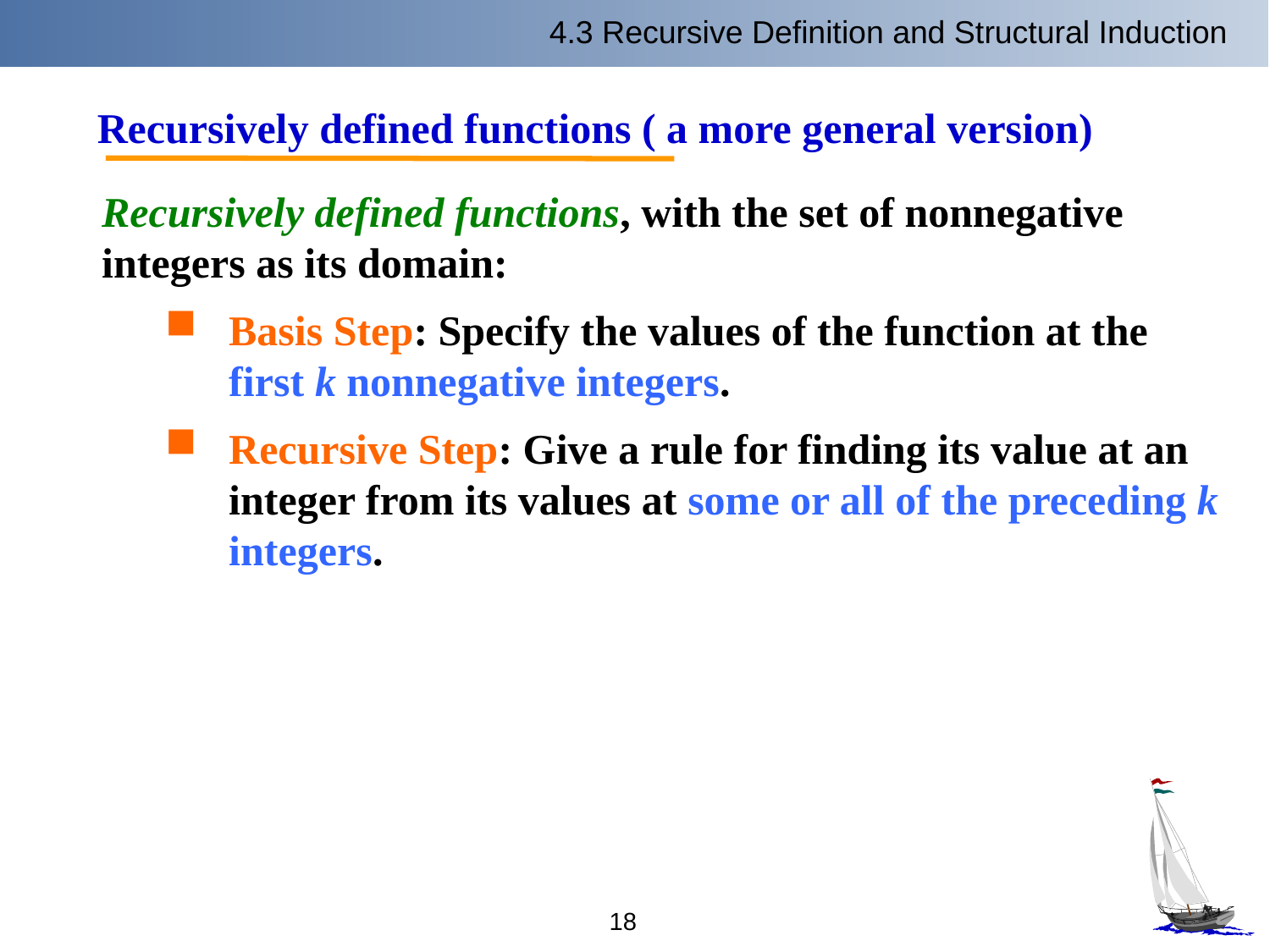

4.3 Recursive Definition and Structural Induction
Recursively defined functions ( a more general version)

      Recursively defined functions, with the set of nonnegative integers as its domain:
Basis Step: Specify the values of the function at the first k nonnegative integers.
Recursive Step: Give a rule for finding its value at an integer from its values at some or all of the preceding k integers.
18